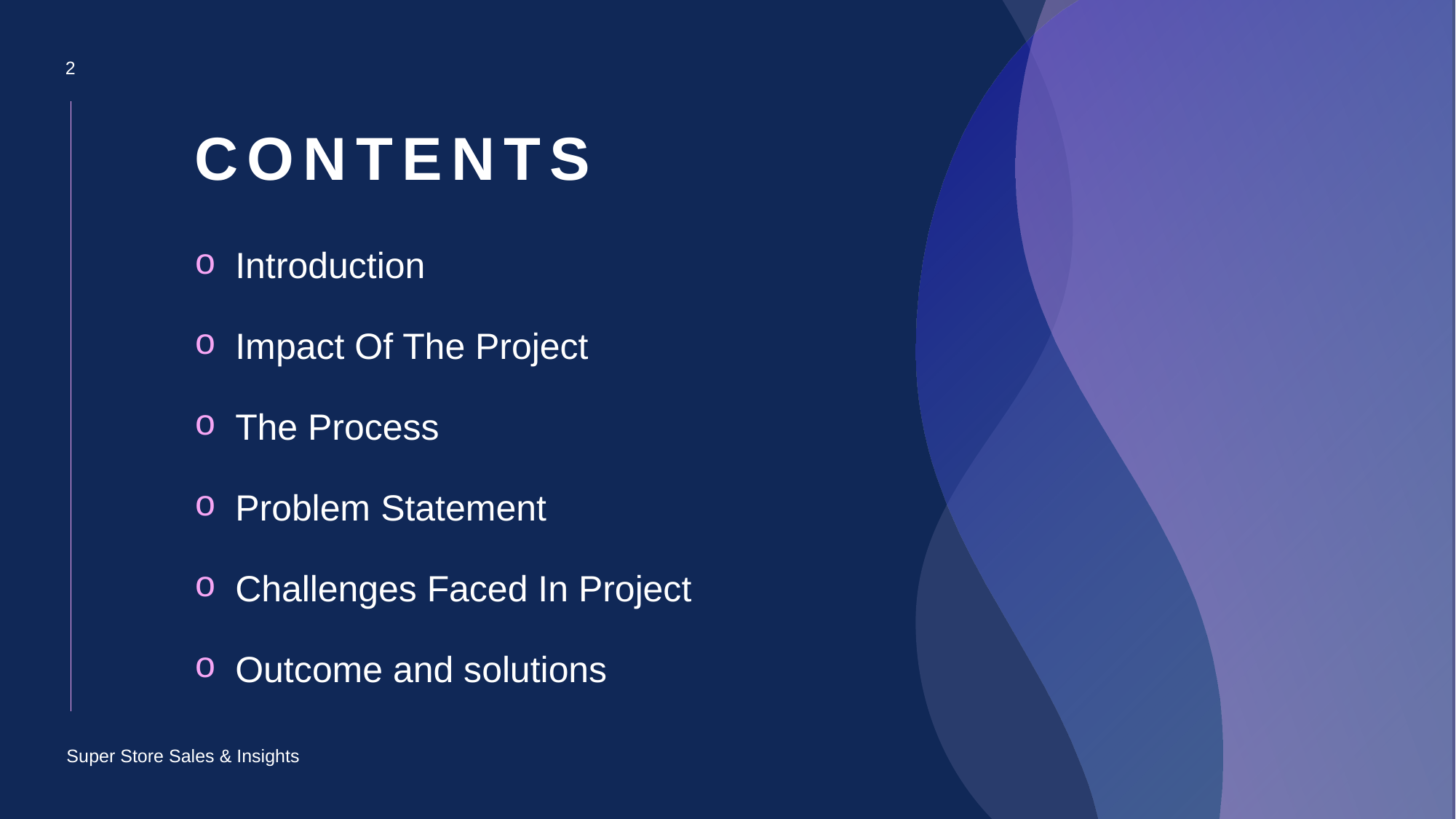

2
# CONTENTS
Introduction
Impact Of The Project
The Process
Problem Statement
Challenges Faced In Project
Outcome and solutions

Super Store Sales & Insights